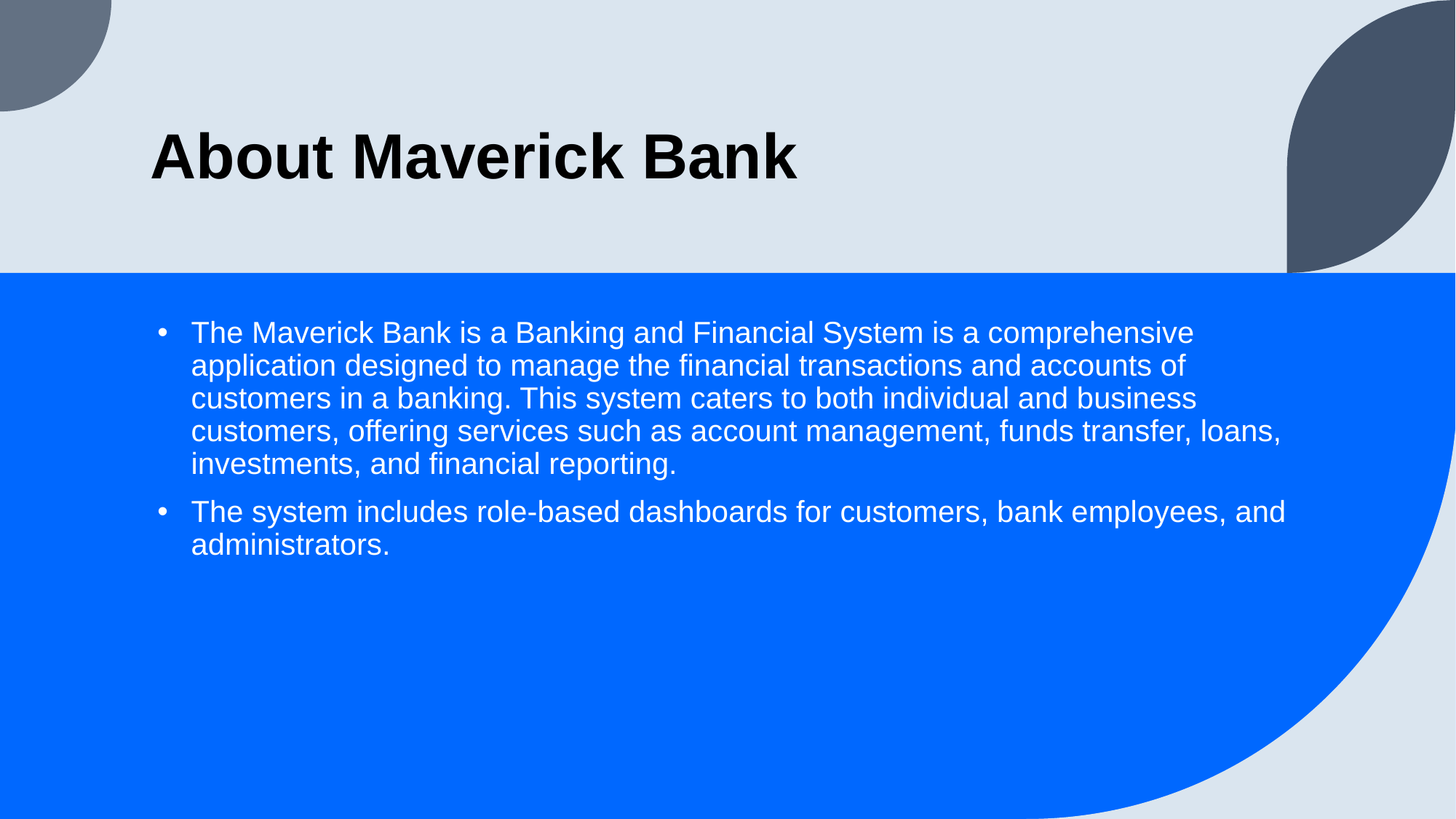

# About Maverick Bank
The Maverick Bank is a Banking and Financial System is a comprehensive application designed to manage the financial transactions and accounts of customers in a banking. This system caters to both individual and business customers, offering services such as account management, funds transfer, loans, investments, and financial reporting.
The system includes role-based dashboards for customers, bank employees, and administrators.